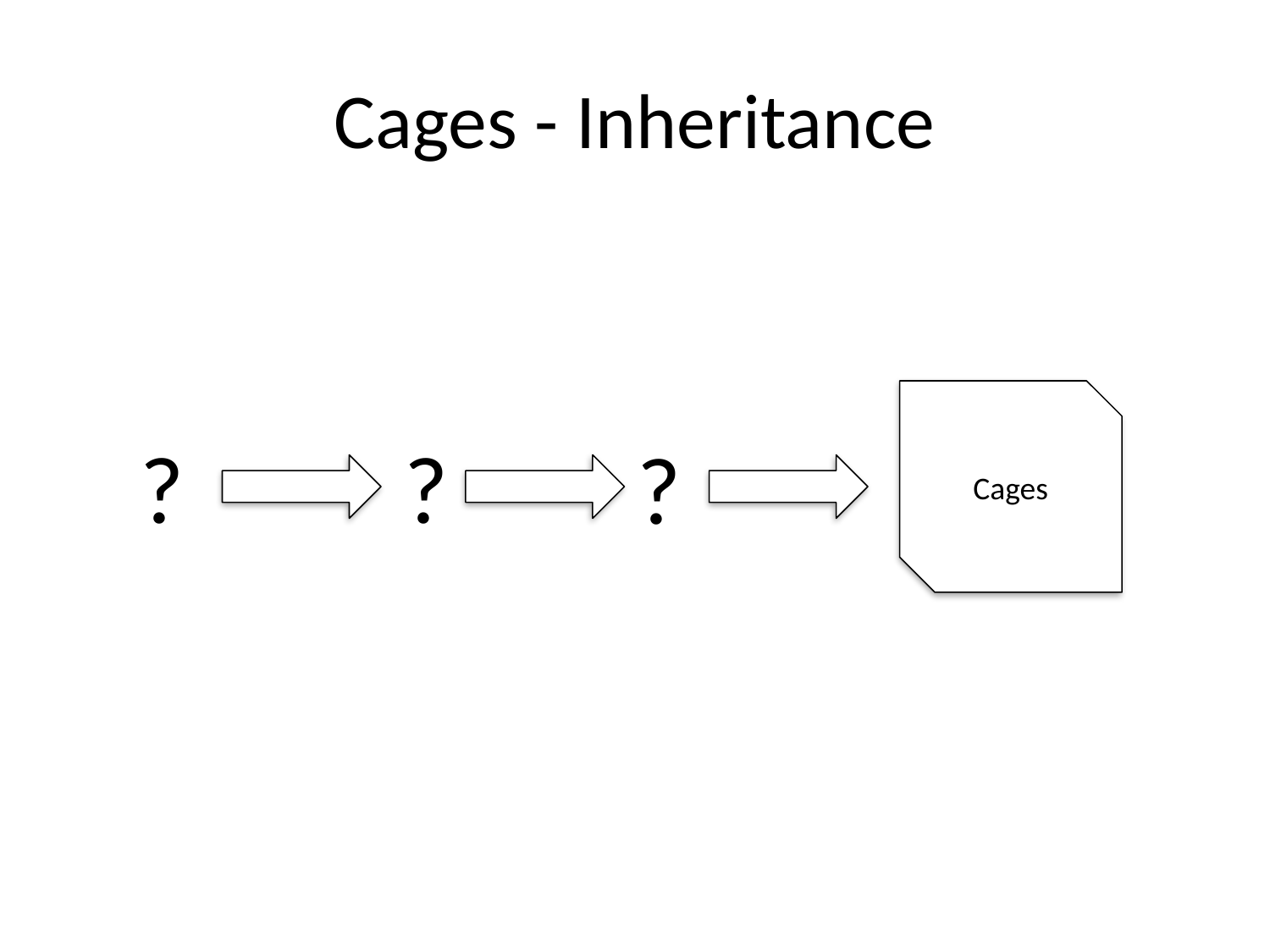

# Cages - Inheritance
Cages
?
?
?